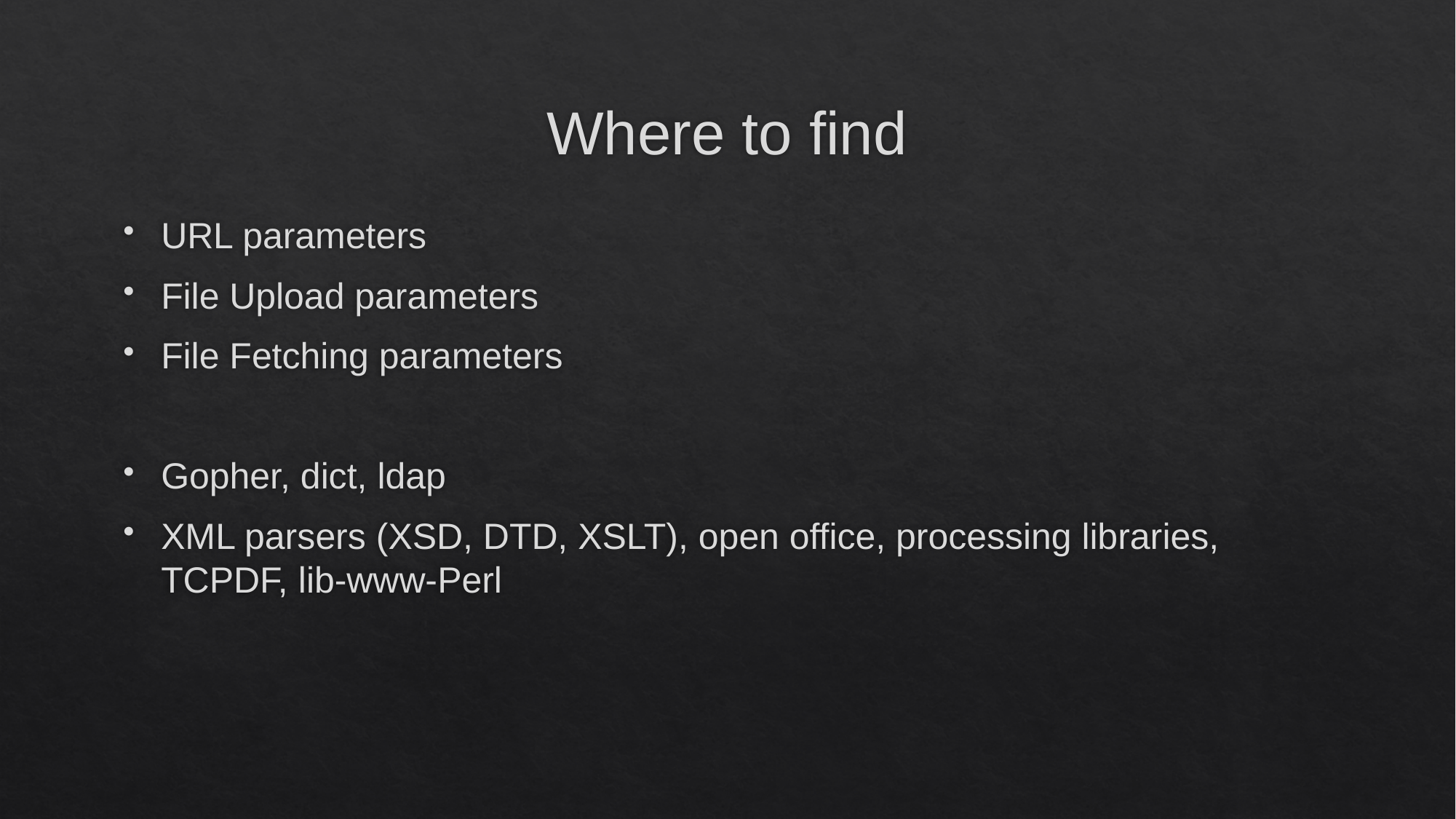

# Where to find
URL parameters
File Upload parameters
File Fetching parameters

Gopher, dict, ldap
XML parsers (XSD, DTD, XSLT), open office, processing libraries, TCPDF, lib-www-Perl